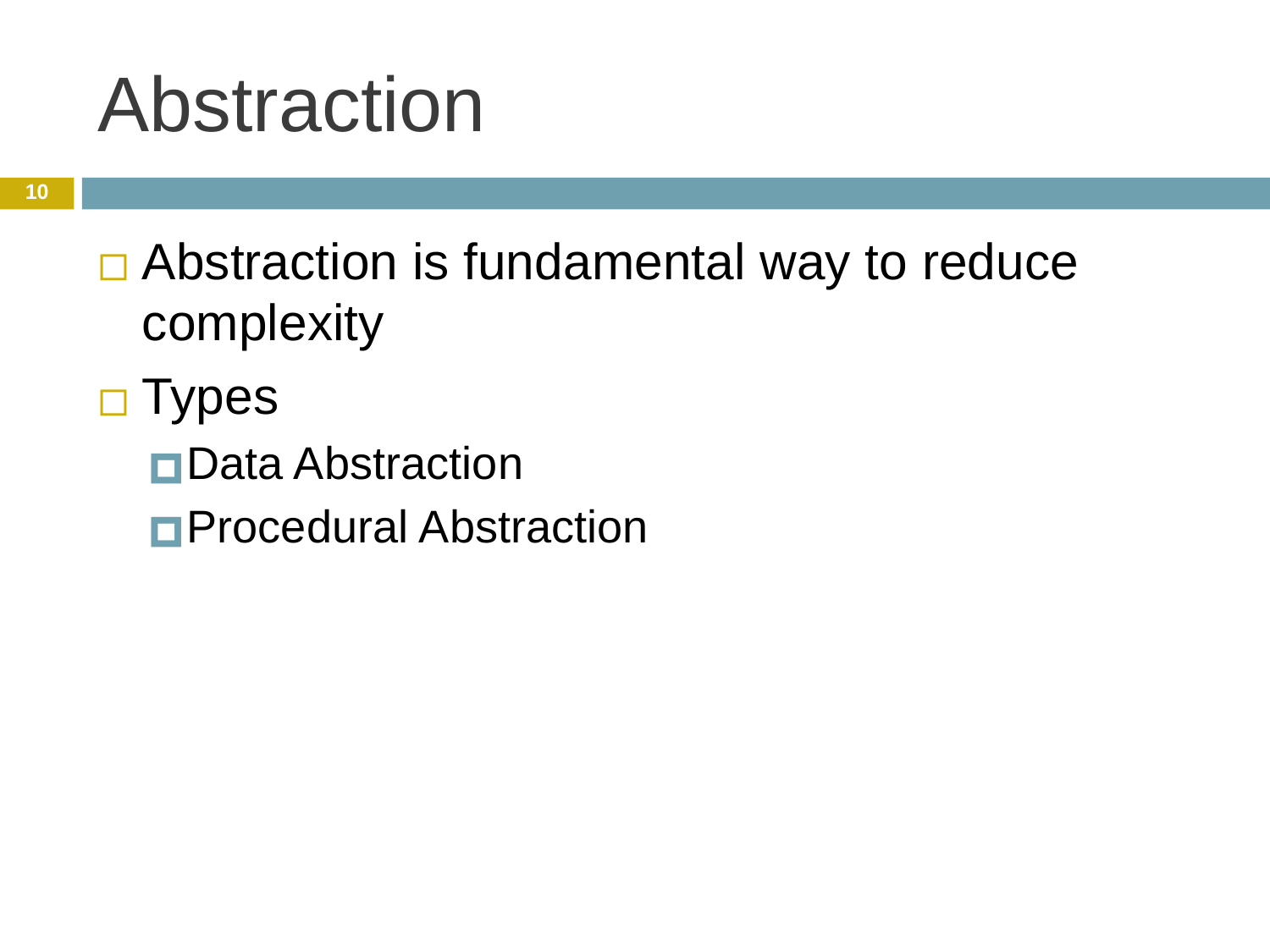

# Abstraction
10
Abstraction is fundamental way to reduce complexity
Types
Data Abstraction
Procedural Abstraction